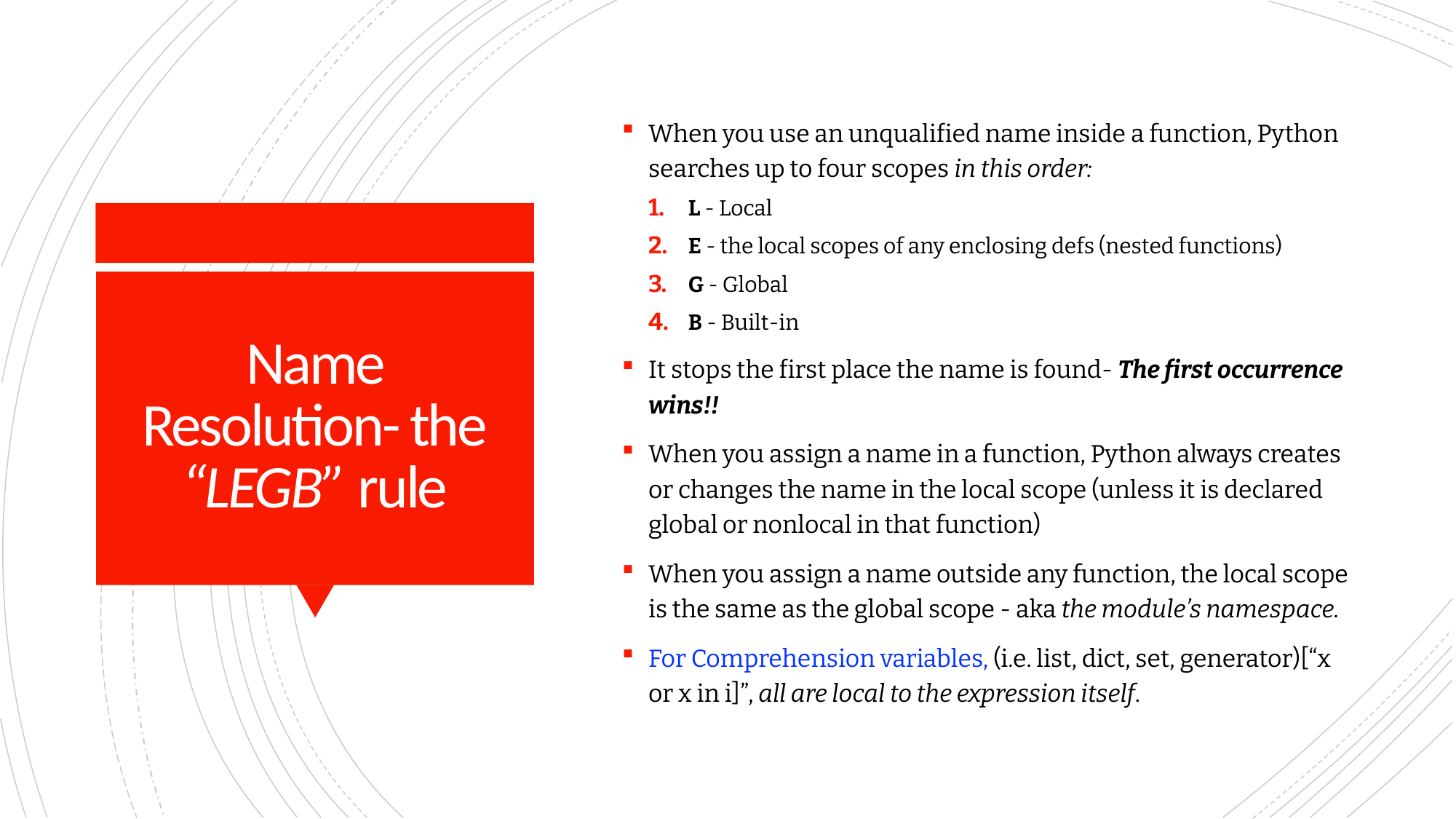

When you use an unqualified name inside a function, Python searches up to four scopes in this order:
L - Local
E - the local scopes of any enclosing defs (nested functions)
G - Global
B - Built-in
It stops the first place the name is found- The first occurrence wins!!
When you assign a name in a function, Python always creates or changes the name in the local scope (unless it is declared global or nonlocal in that function)
When you assign a name outside any function, the local scope is the same as the global scope - aka the module’s namespace.
For Comprehension variables, (i.e. list, dict, set, generator)[“x or x in i]”, all are local to the expression itself.
# Name Resolution- the “LEGB” rule